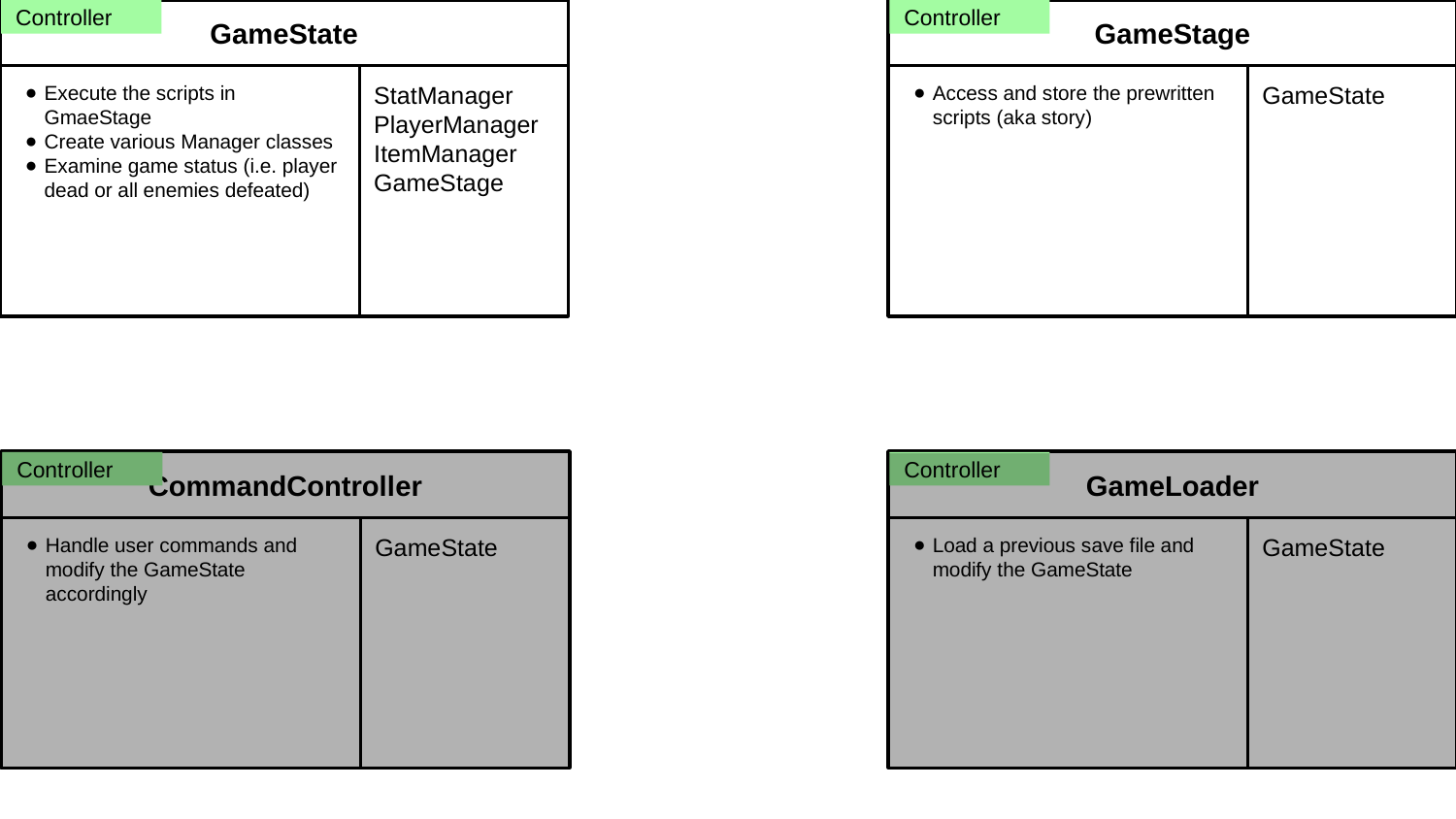

GameStage

Controller
Access and store the prewritten scripts (aka story)
GameState

GameState

Controller
Execute the scripts in GmaeStage
Create various Manager classes
Examine game status (i.e. player dead or all enemies defeated)

StatManager
PlayerManager
ItemManager
GameStage

CommandController

Controller
Handle user commands and modify the GameState accordingly
GameState

GameLoader

Controller
Load a previous save file and modify the GameState

GameState